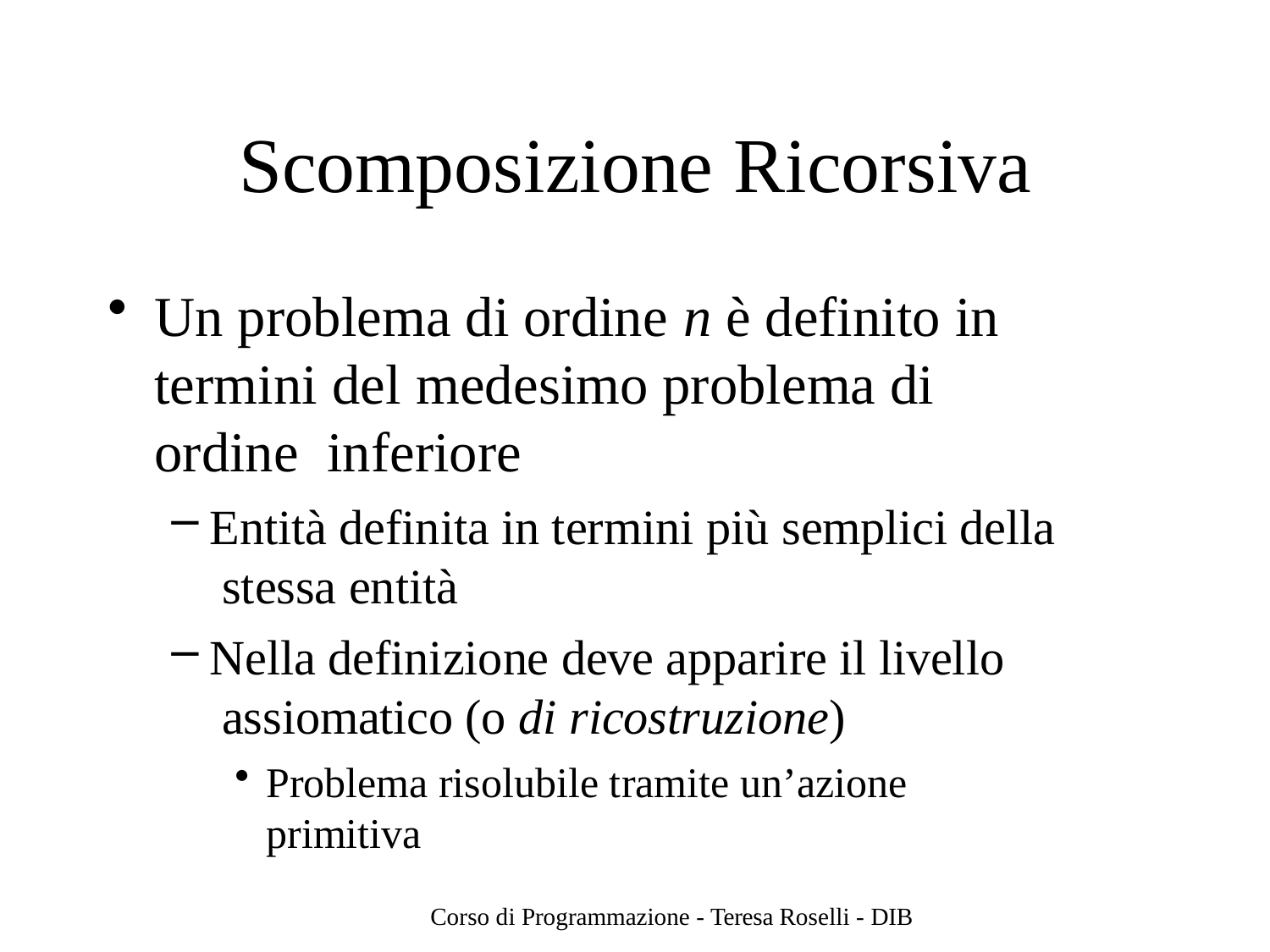

# Scomposizione Ricorsiva
Un problema di ordine n è definito in  termini del medesimo problema di ordine  inferiore
Entità definita in termini più semplici della  stessa entità
Nella definizione deve apparire il livello  assiomatico (o di ricostruzione)
Problema risolubile tramite un’azione primitiva
Corso di Programmazione - Teresa Roselli - DIB